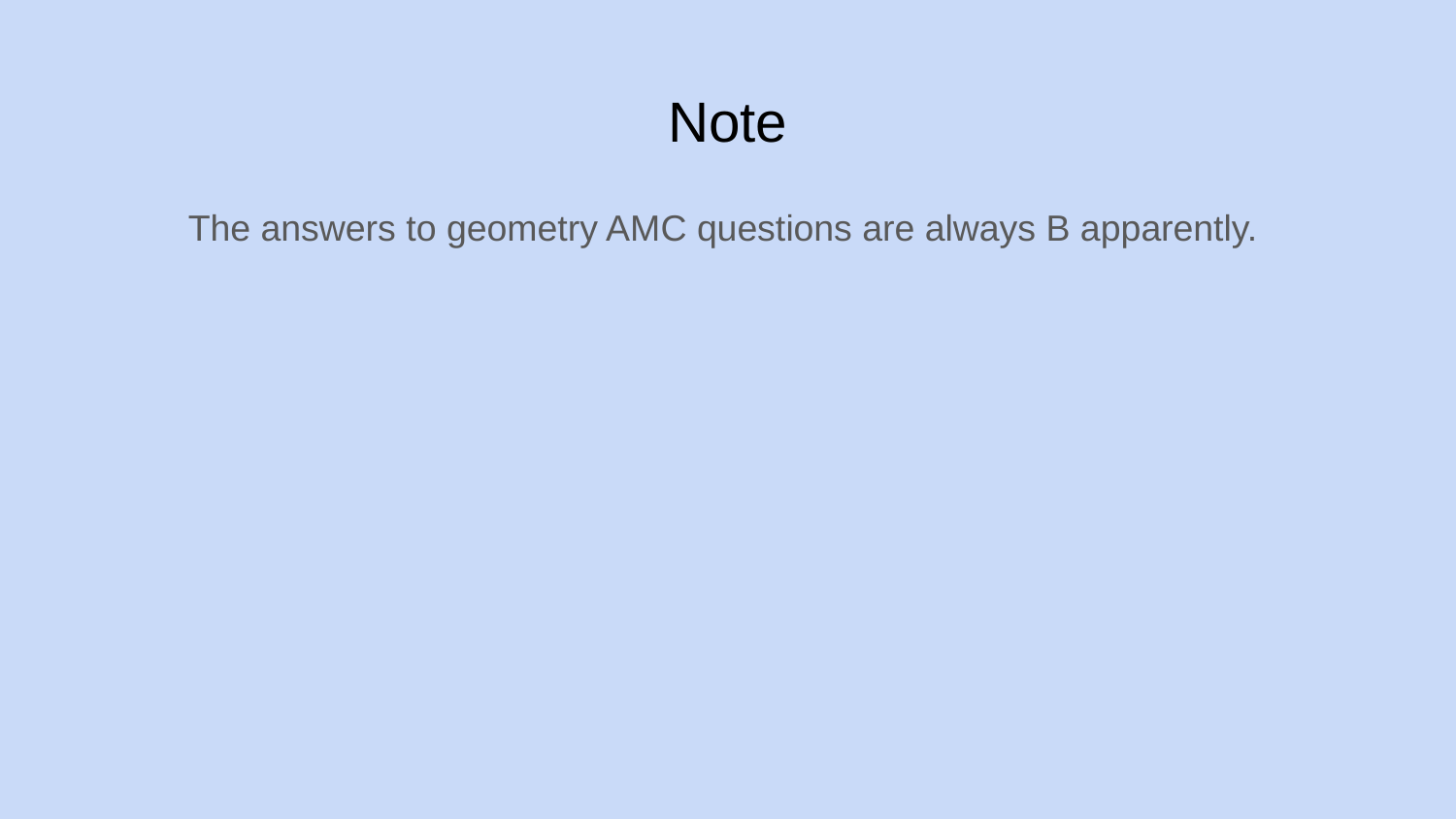

# Note
The answers to geometry AMC questions are always B apparently.